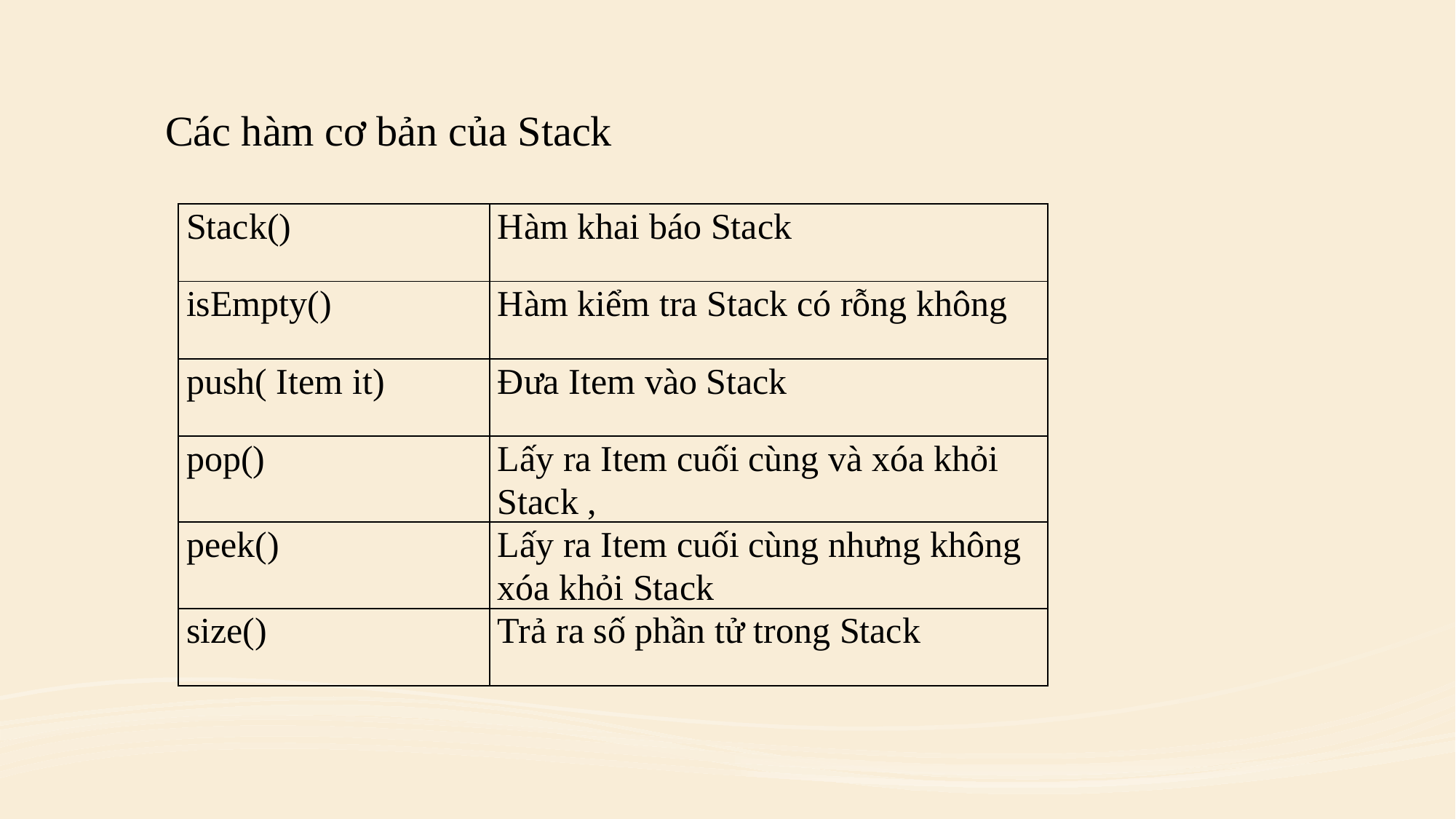

# Các hàm cơ bản của Stack
| Stack() | Hàm khai báo Stack |
| --- | --- |
| isEmpty() | Hàm kiểm tra Stack có rỗng không |
| push( Item it) | Đưa Item vào Stack |
| pop() | Lấy ra Item cuối cùng và xóa khỏi Stack , |
| peek() | Lấy ra Item cuối cùng nhưng không xóa khỏi Stack |
| size() | Trả ra số phần tử trong Stack |